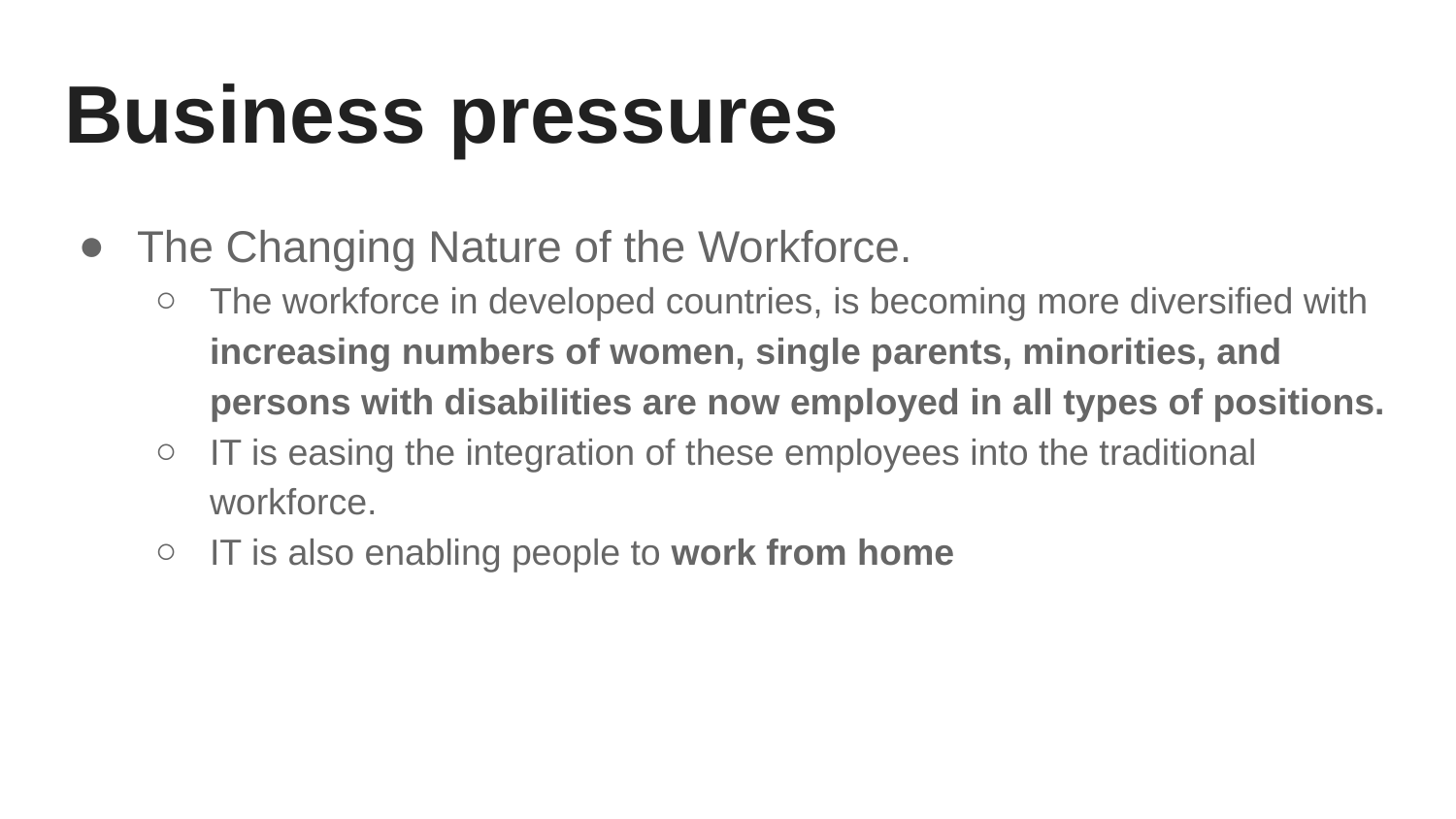

# Business pressures
The Changing Nature of the Workforce.
The workforce in developed countries, is becoming more diversified with increasing numbers of women, single parents, minorities, and persons with disabilities are now employed in all types of positions.
IT is easing the integration of these employees into the traditional workforce.
IT is also enabling people to work from home